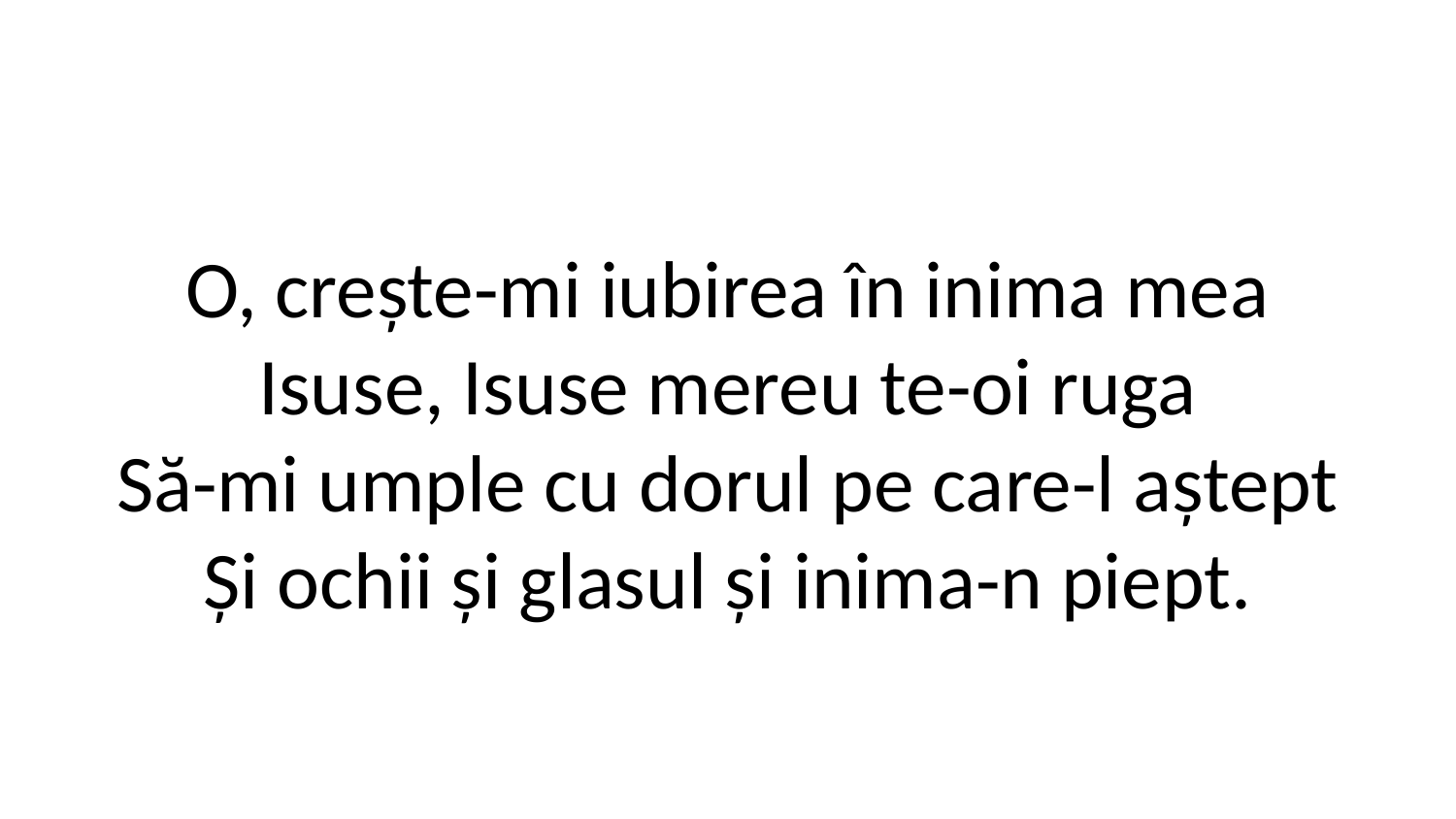

O, crește-mi iubirea în inima mea
Isuse, Isuse mereu te-oi ruga
Să-mi umple cu dorul pe care-l aștept
Și ochii și glasul și inima-n piept.